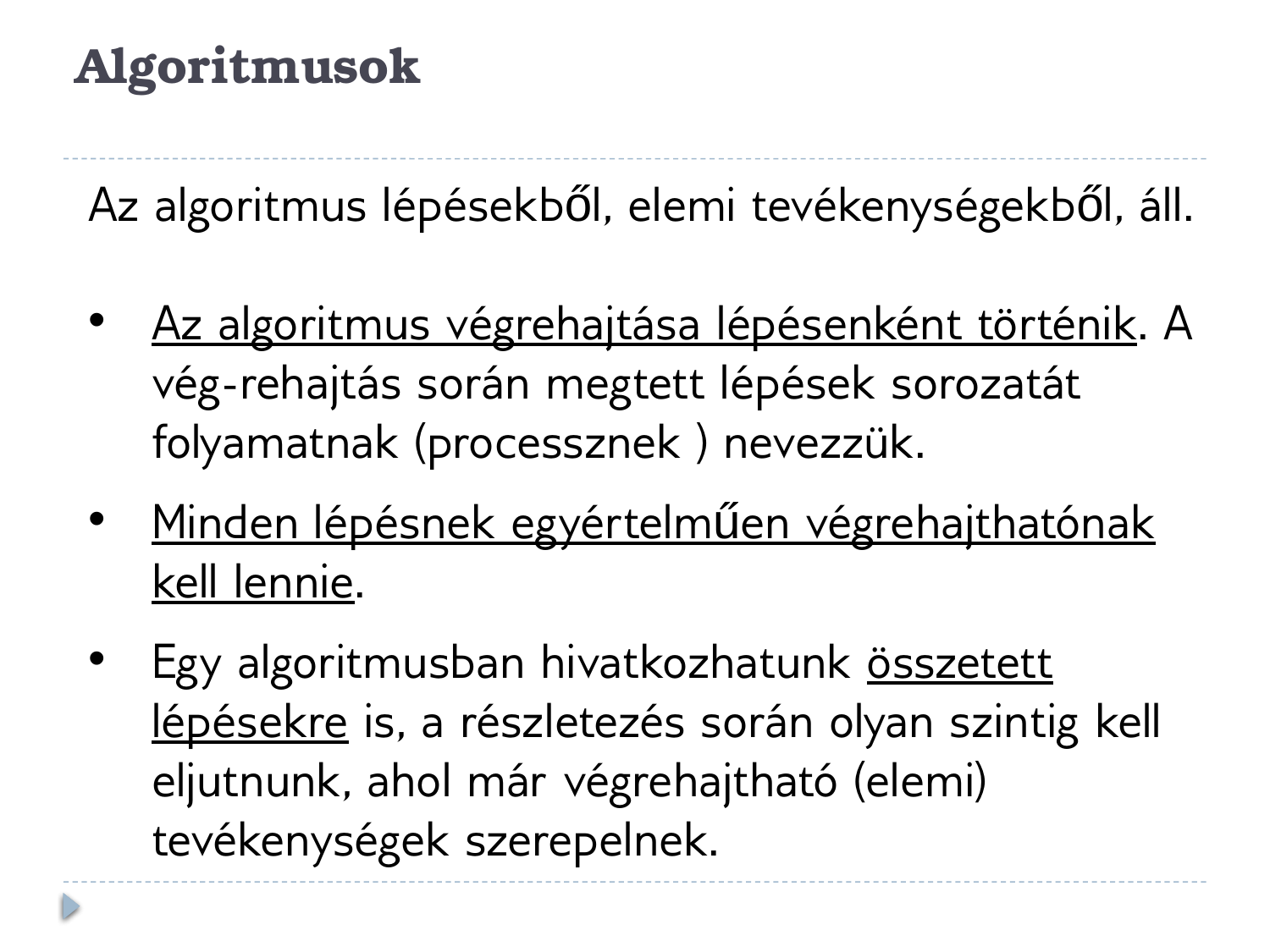

# Algoritmusok

Az algoritmus lépésekből, elemi tevékenységekből, áll.

Az algoritmus végrehajtása lépésenként történik. A vég-rehajtás során megtett lépések sorozatát folyamatnak (processznek ) nevezzük.
Minden lépésnek egyértelműen végrehajthatónak kell lennie.
Egy algoritmusban hivatkozhatunk összetett lépésekre is, a részletezés során olyan szintig kell eljutnunk, ahol már végrehajtható (elemi) tevékenységek szerepelnek.